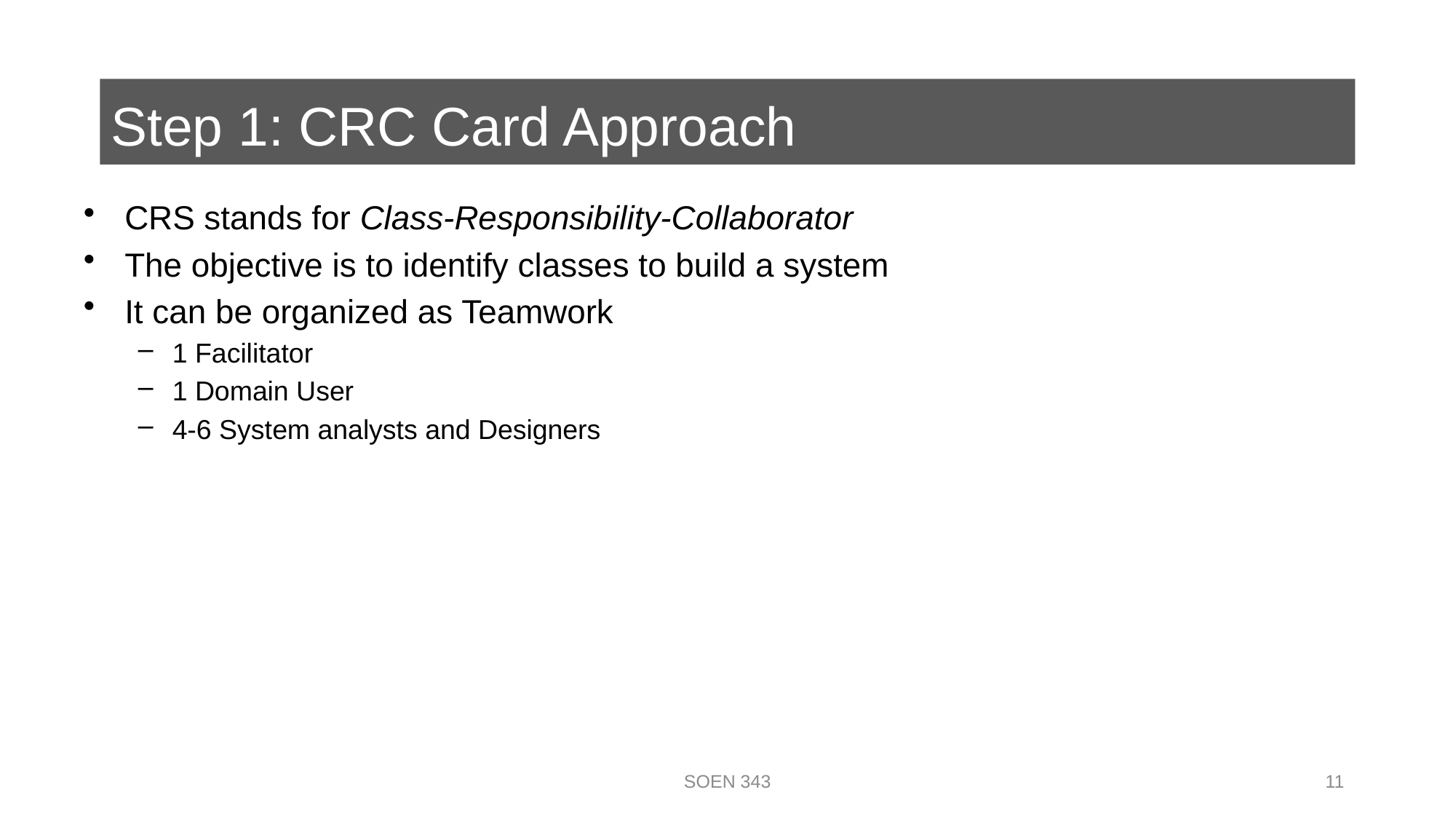

# Step 1: CRC Card Approach
CRS stands for Class-Responsibility-Collaborator
The objective is to identify classes to build a system
It can be organized as Teamwork
1 Facilitator
1 Domain User
4-6 System analysts and Designers
SOEN 343
11